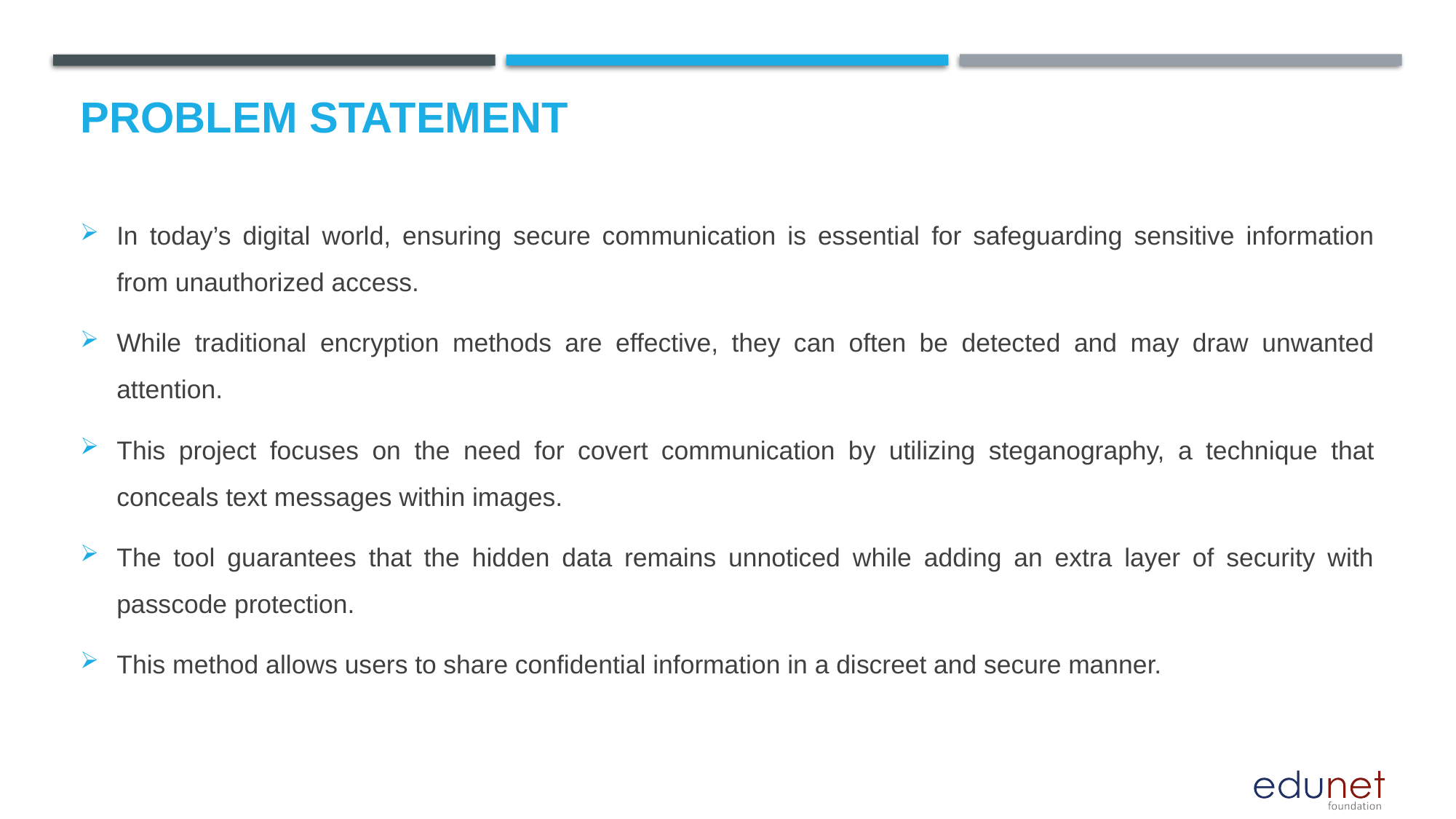

# Problem Statement
In today’s digital world, ensuring secure communication is essential for safeguarding sensitive information from unauthorized access.
While traditional encryption methods are effective, they can often be detected and may draw unwanted attention.
This project focuses on the need for covert communication by utilizing steganography, a technique that conceals text messages within images.
The tool guarantees that the hidden data remains unnoticed while adding an extra layer of security with passcode protection.
This method allows users to share confidential information in a discreet and secure manner.